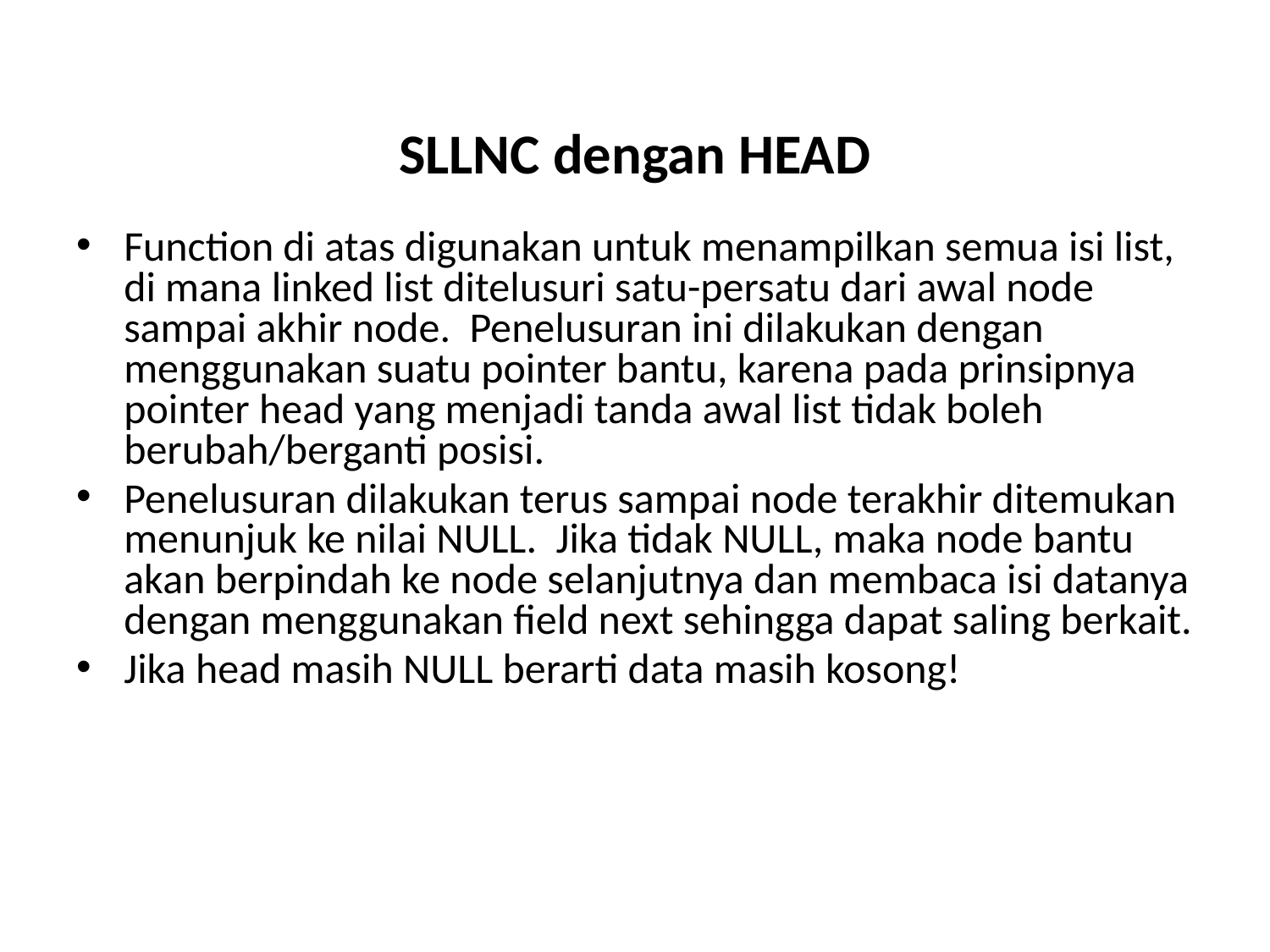

# SLLNC dengan HEAD
Function di atas digunakan untuk menampilkan semua isi list, di mana linked list ditelusuri satu-persatu dari awal node sampai akhir node.  Penelusuran ini dilakukan dengan menggunakan suatu pointer bantu, karena pada prinsipnya pointer head yang menjadi tanda awal list tidak boleh berubah/berganti posisi.
Penelusuran dilakukan terus sampai node terakhir ditemukan menunjuk ke nilai NULL.  Jika tidak NULL, maka node bantu akan berpindah ke node selanjutnya dan membaca isi datanya dengan menggunakan field next sehingga dapat saling berkait.
Jika head masih NULL berarti data masih kosong!